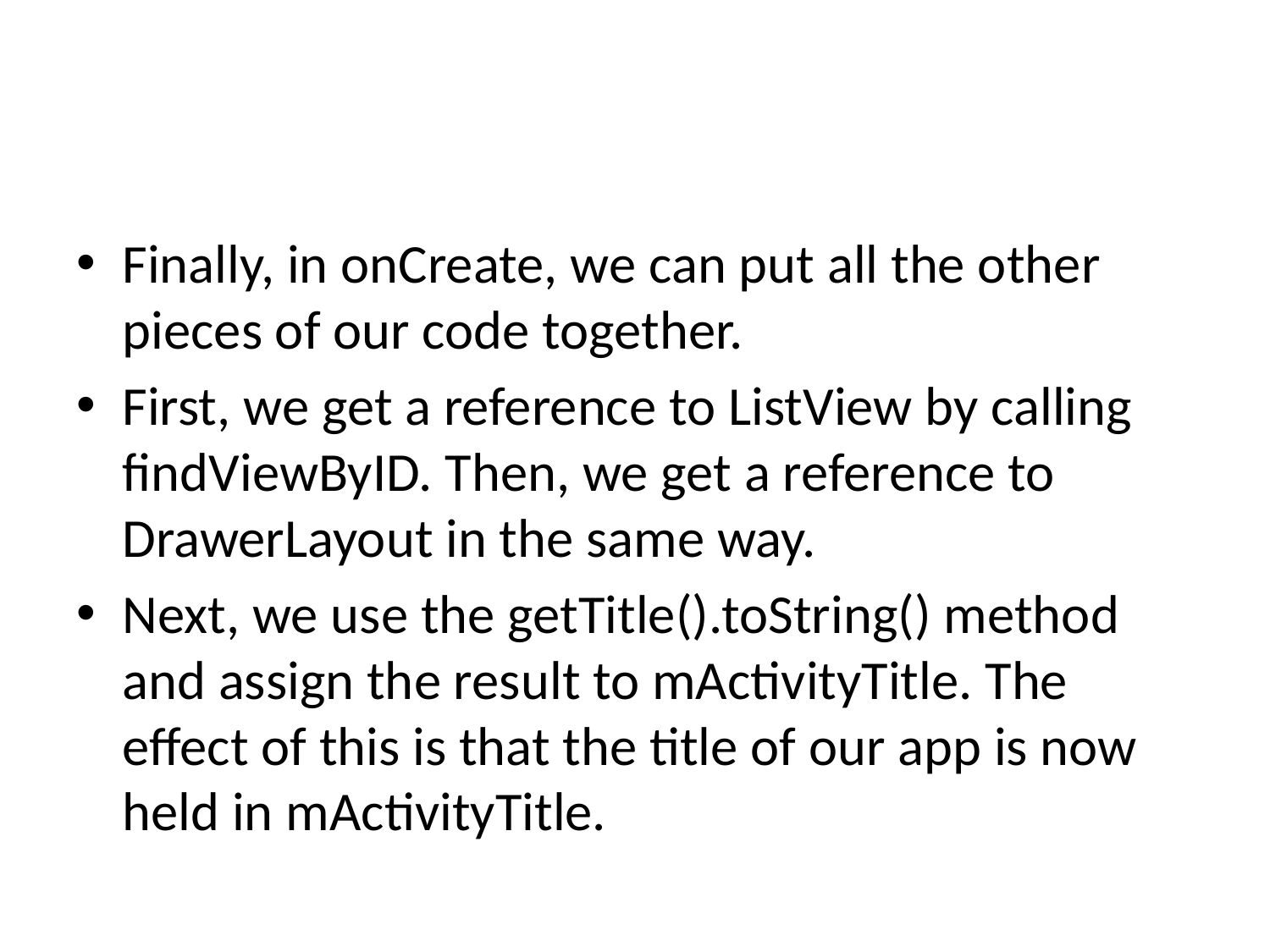

#
Finally, in onCreate, we can put all the other pieces of our code together.
First, we get a reference to ListView by calling findViewByID. Then, we get a reference to DrawerLayout in the same way.
Next, we use the getTitle().toString() method and assign the result to mActivityTitle. The effect of this is that the title of our app is now held in mActivityTitle.